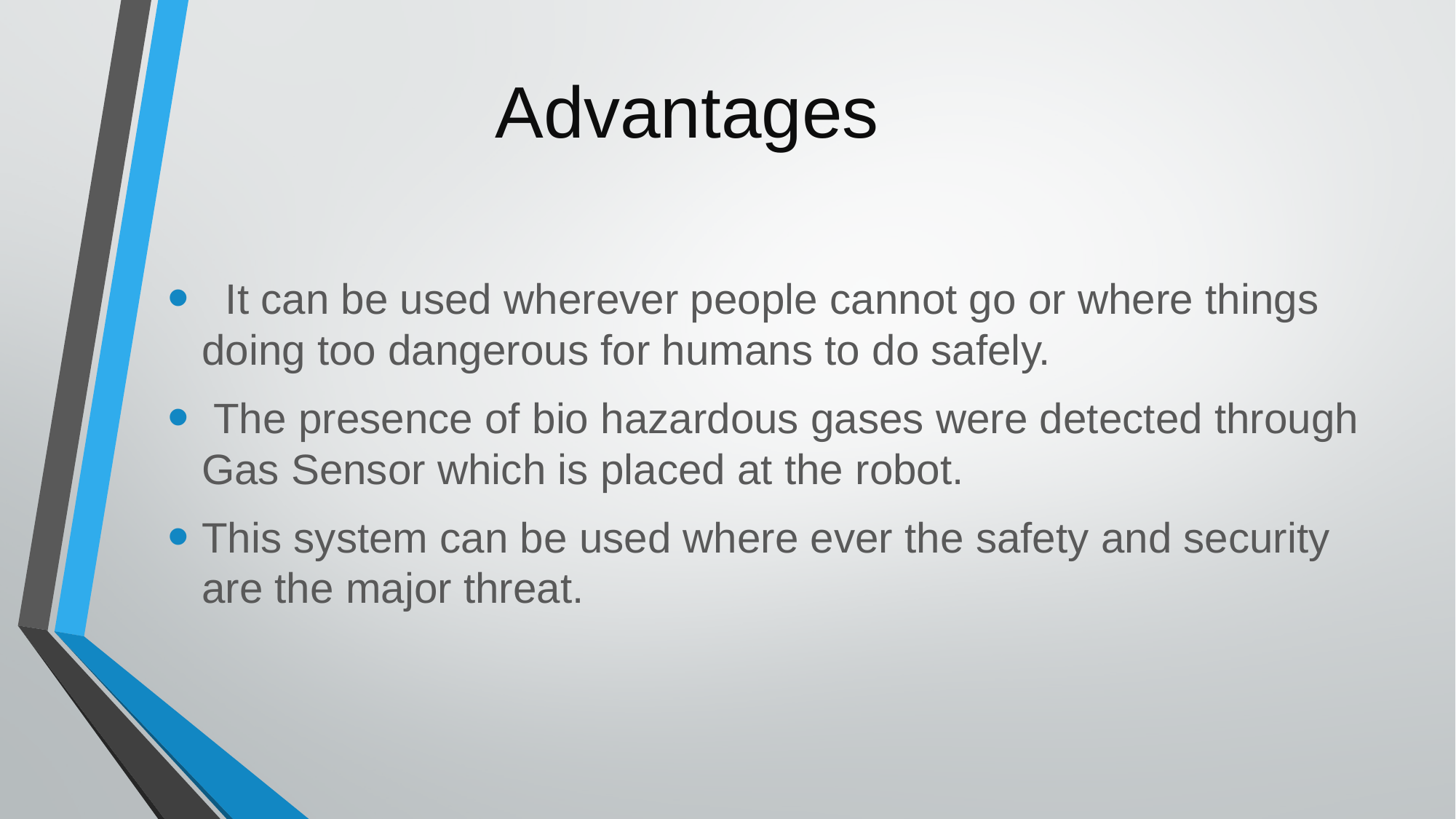

# Advantages

  It can be used wherever people cannot go or where things doing too dangerous for humans to do safely.
 The presence of bio hazardous gases were detected through Gas Sensor which is placed at the robot.
This system can be used where ever the safety and security are the major threat.